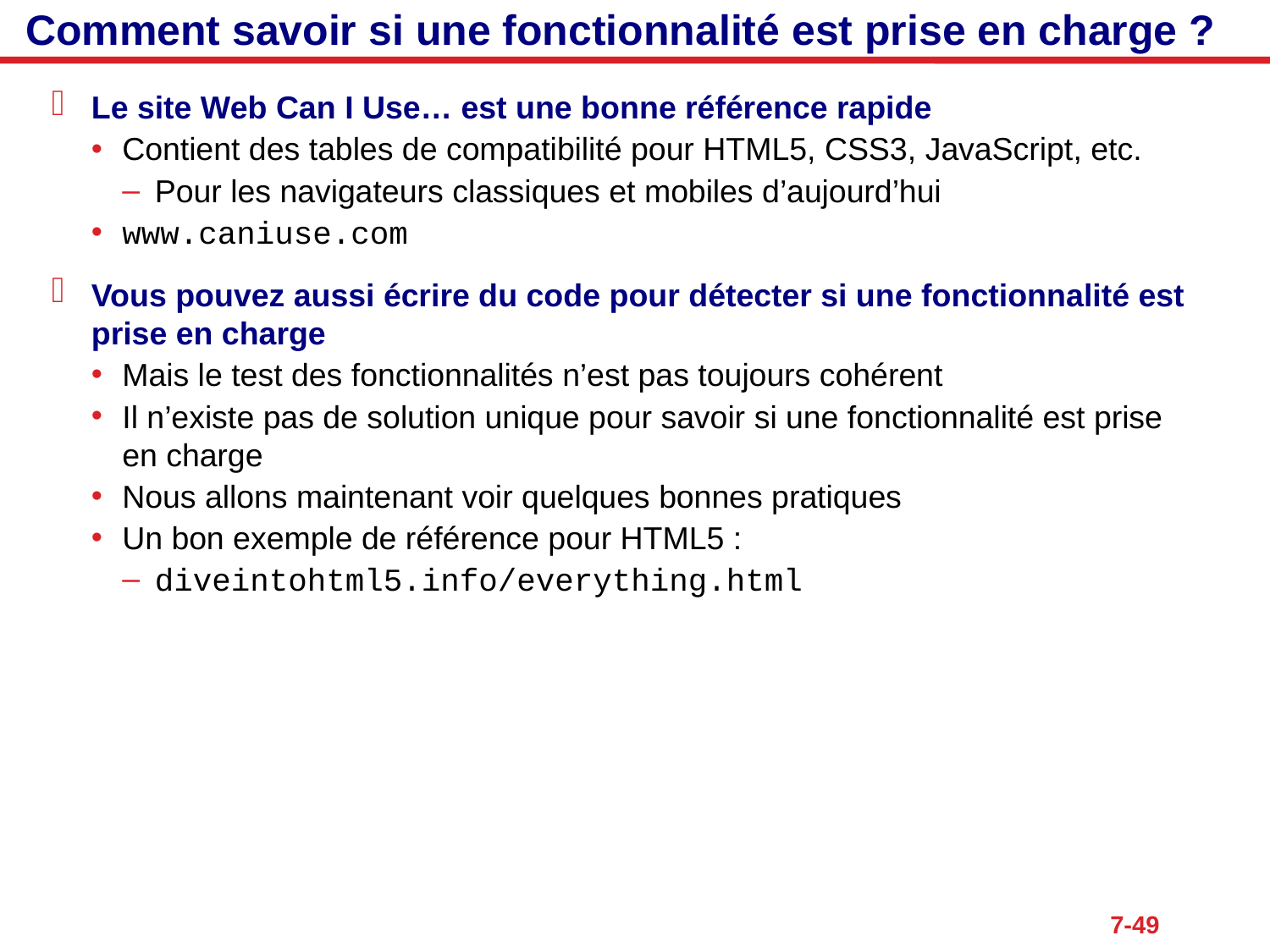

# Comment savoir si une fonctionnalité est prise en charge ?
Le site Web Can I Use… est une bonne référence rapide
Contient des tables de compatibilité pour HTML5, CSS3, JavaScript, etc.
Pour les navigateurs classiques et mobiles d’aujourd’hui
www.caniuse.com
Vous pouvez aussi écrire du code pour détecter si une fonctionnalité est prise en charge
Mais le test des fonctionnalités n’est pas toujours cohérent
Il n’existe pas de solution unique pour savoir si une fonctionnalité est prise
en charge
Nous allons maintenant voir quelques bonnes pratiques
Un bon exemple de référence pour HTML5 :
diveintohtml5.info/everything.html